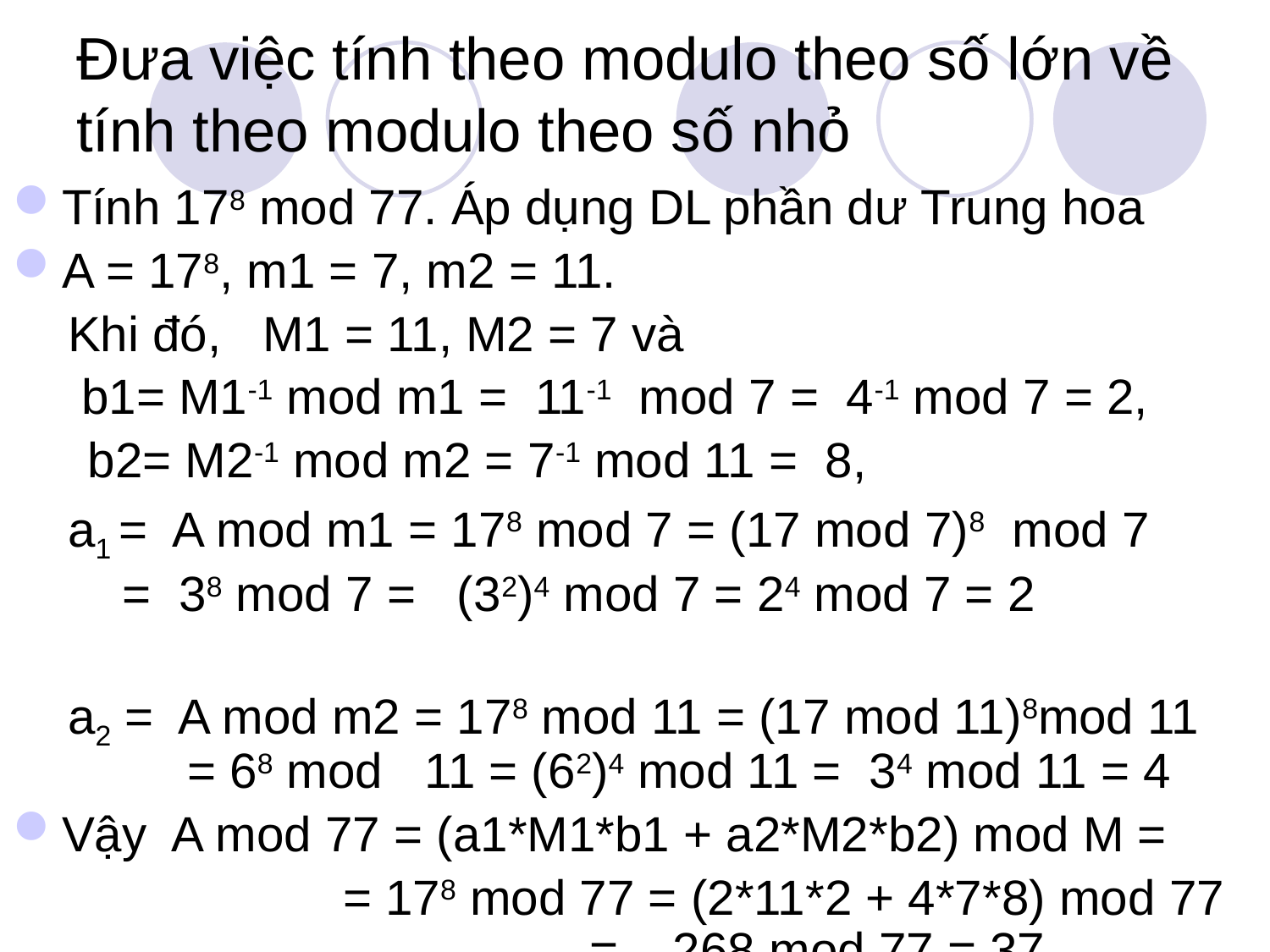

# Đưa việc tính theo modulo theo số lớn về tính theo modulo theo số nhỏ
Tính 178 mod 77. Áp dụng DL phần dư Trung hoa
A = 178, m1 = 7, m2 = 11.
    Khi đó,   M1 = 11, M2 = 7 và
     b1= M1-1 mod m1 =  11-1  mod 7 =  4-1 mod 7 = 2,
	  b2= M2-1 mod m2 = 7-1 mod 11 =  8,
    a1 =  A mod m1 = 178 mod 7 = (17 mod 7)8  mod 7
        =  38 mod 7 =   (32)4 mod 7 = 24 mod 7 = 2
    a2 =  A mod m2 = 178 mod 11 = (17 mod 11)8mod 11         	= 68 mod   11 = (62)4 mod 11 =  34 mod 11 = 4
Vậy  A mod 77 = (a1*M1*b1 + a2*M2*b2) mod M =
                        = 178 mod 77 = (2*11*2 + 4*7*8) mod 77                        		     =    268 mod 77 = 37